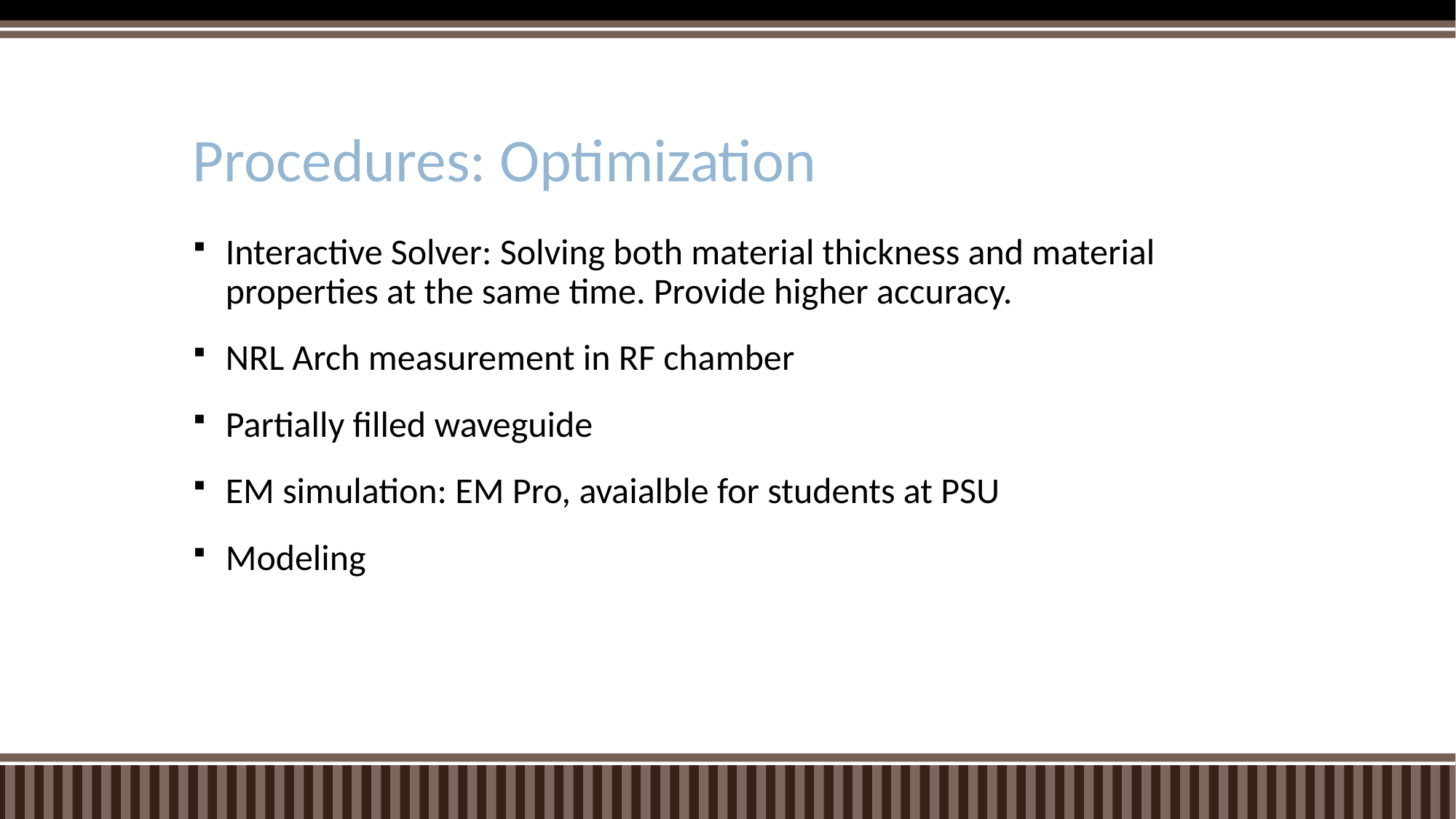

# Procedures: Optimization
Interactive Solver: Solving both material thickness and material properties at the same time. Provide higher accuracy.
NRL Arch measurement in RF chamber
Partially filled waveguide
EM simulation: EM Pro, avaialble for students at PSU
Modeling